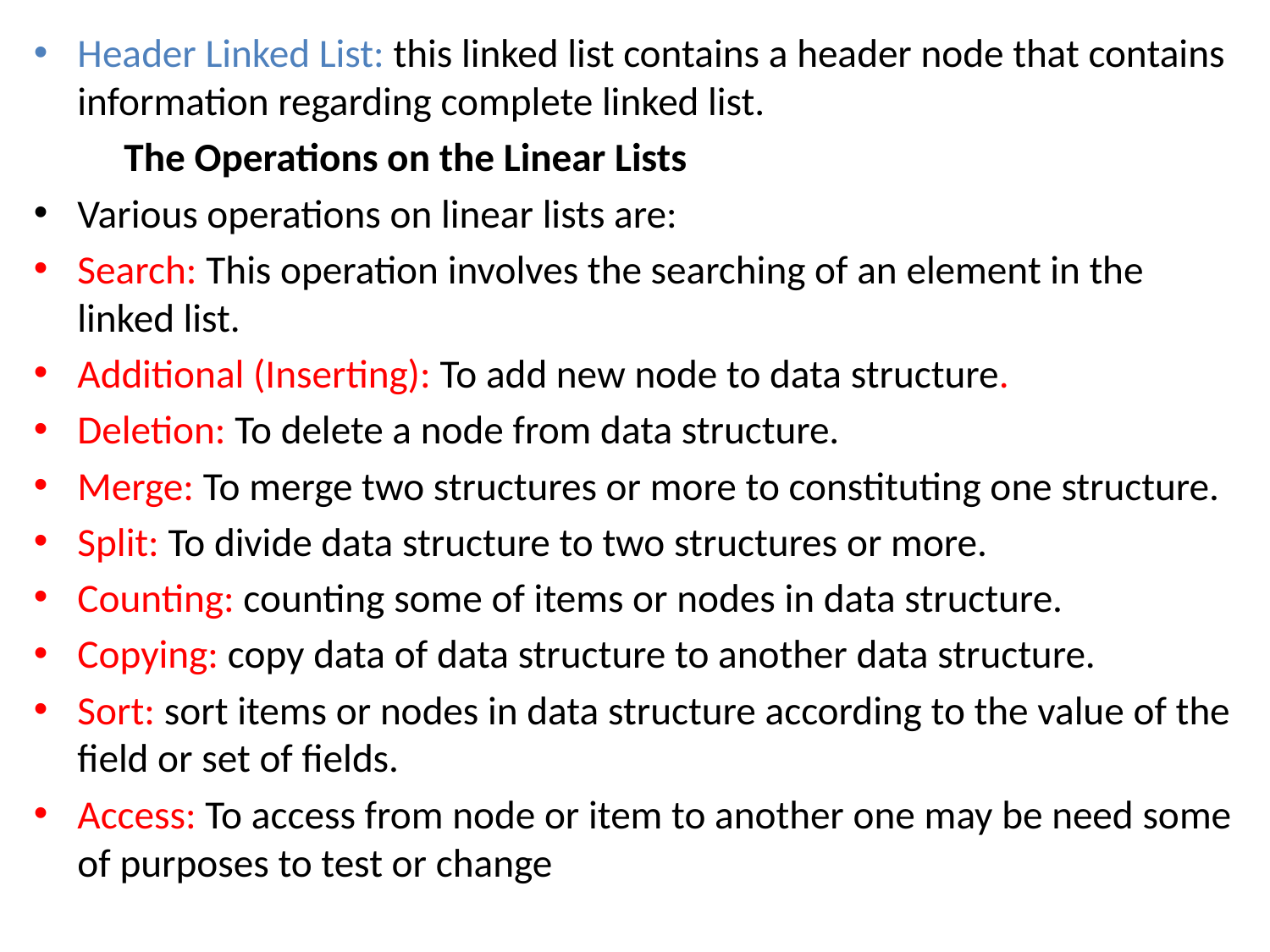

Header Linked List: this linked list contains a header node that contains information regarding complete linked list.
		The Operations on the Linear Lists
Various operations on linear lists are:
Search: This operation involves the searching of an element in the linked list.
Additional (Inserting): To add new node to data structure.
Deletion: To delete a node from data structure.
Merge: To merge two structures or more to constituting one structure.
Split: To divide data structure to two structures or more.
Counting: counting some of items or nodes in data structure.
Copying: copy data of data structure to another data structure.
Sort: sort items or nodes in data structure according to the value of the field or set of fields.
Access: To access from node or item to another one may be need some of purposes to test or change